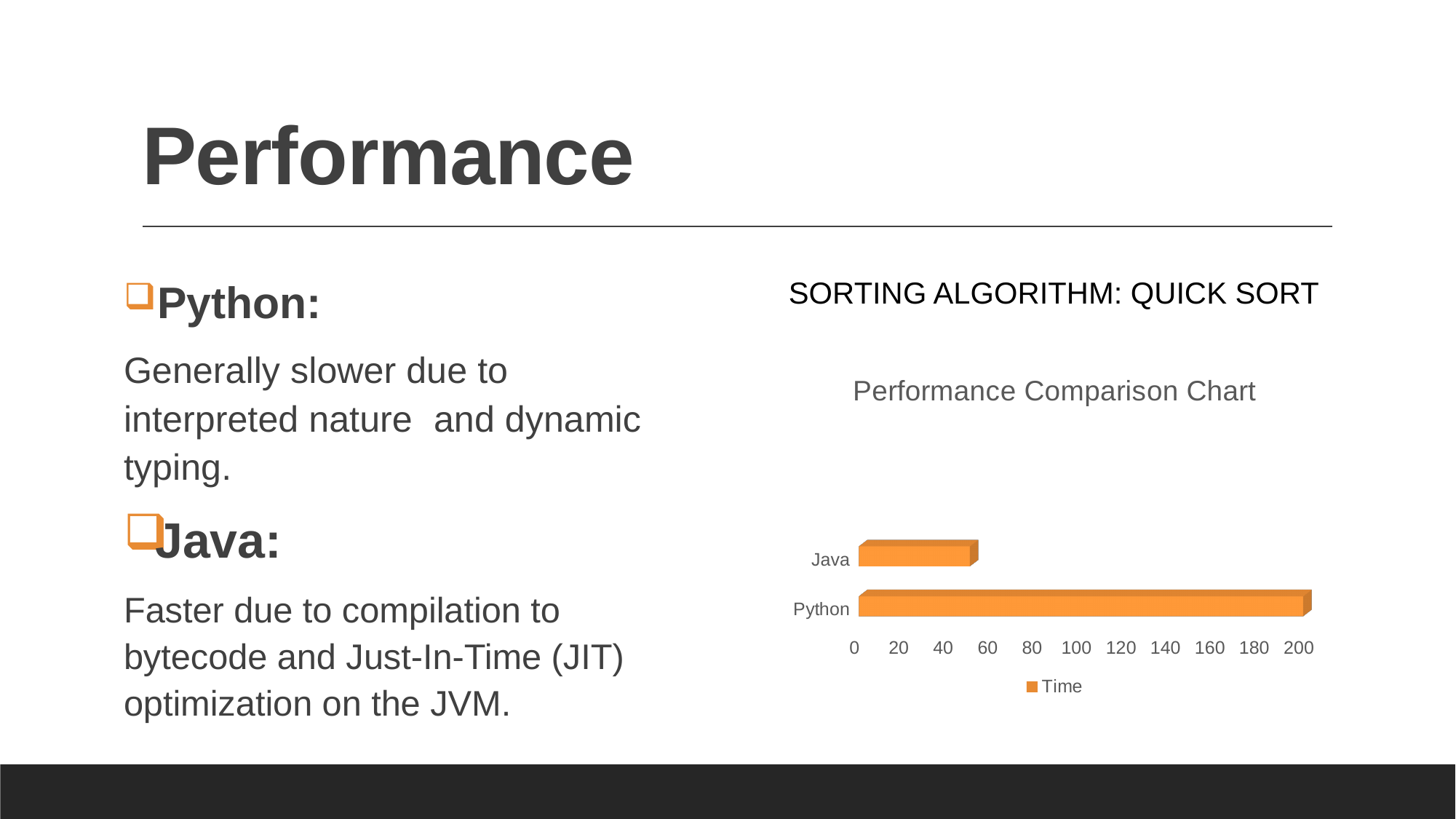

# Performance
Sorting Algorithm: quick sort
 Python:
Generally slower due to interpreted nature 	and dynamic typing.
Java:
Faster due to compilation to bytecode and Just-In-Time (JIT) optimization on the JVM.

[unsupported chart]